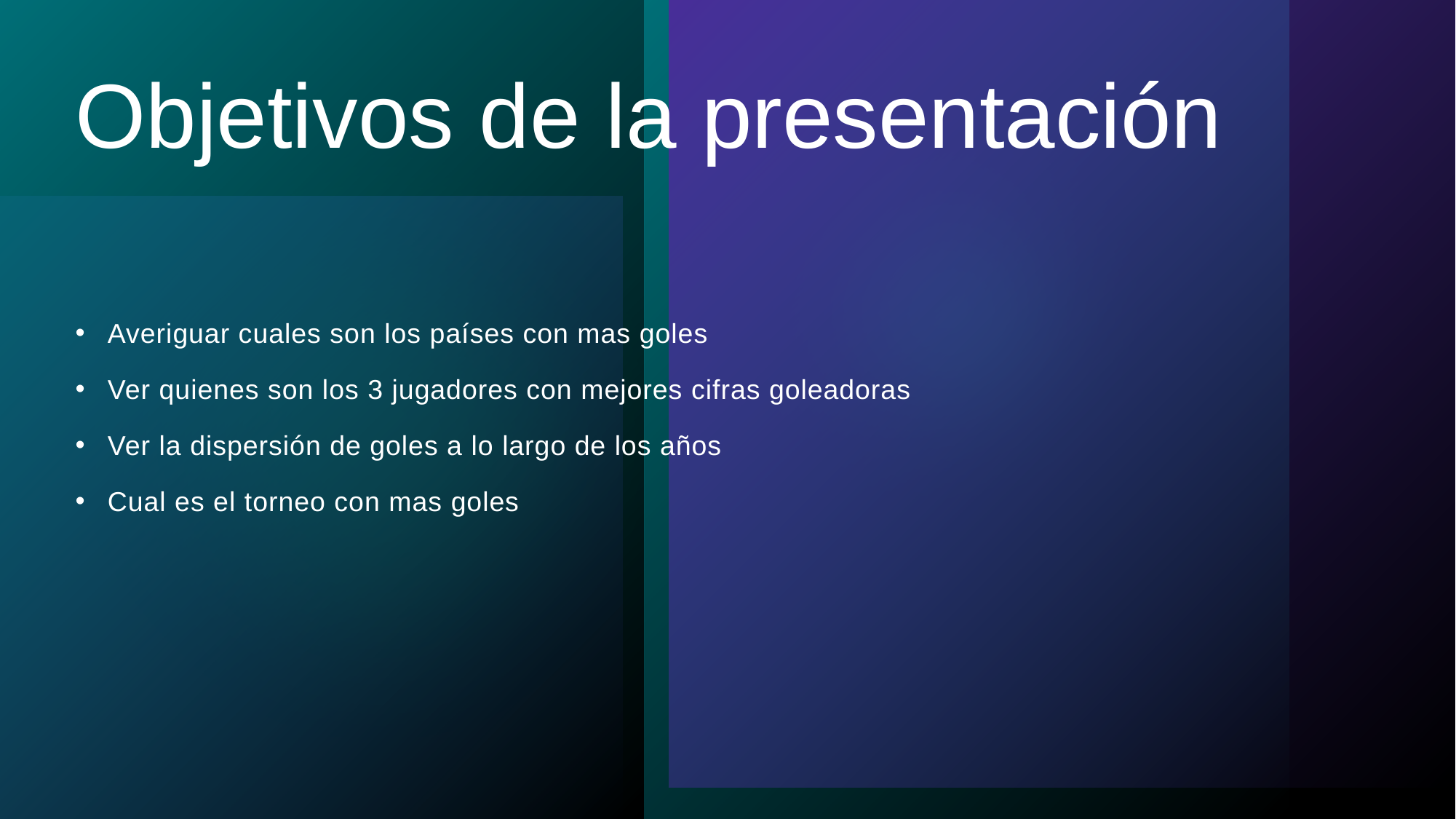

# Objetivos de la presentación
Averiguar cuales son los países con mas goles
Ver quienes son los 3 jugadores con mejores cifras goleadoras
Ver la dispersión de goles a lo largo de los años
Cual es el torneo con mas goles